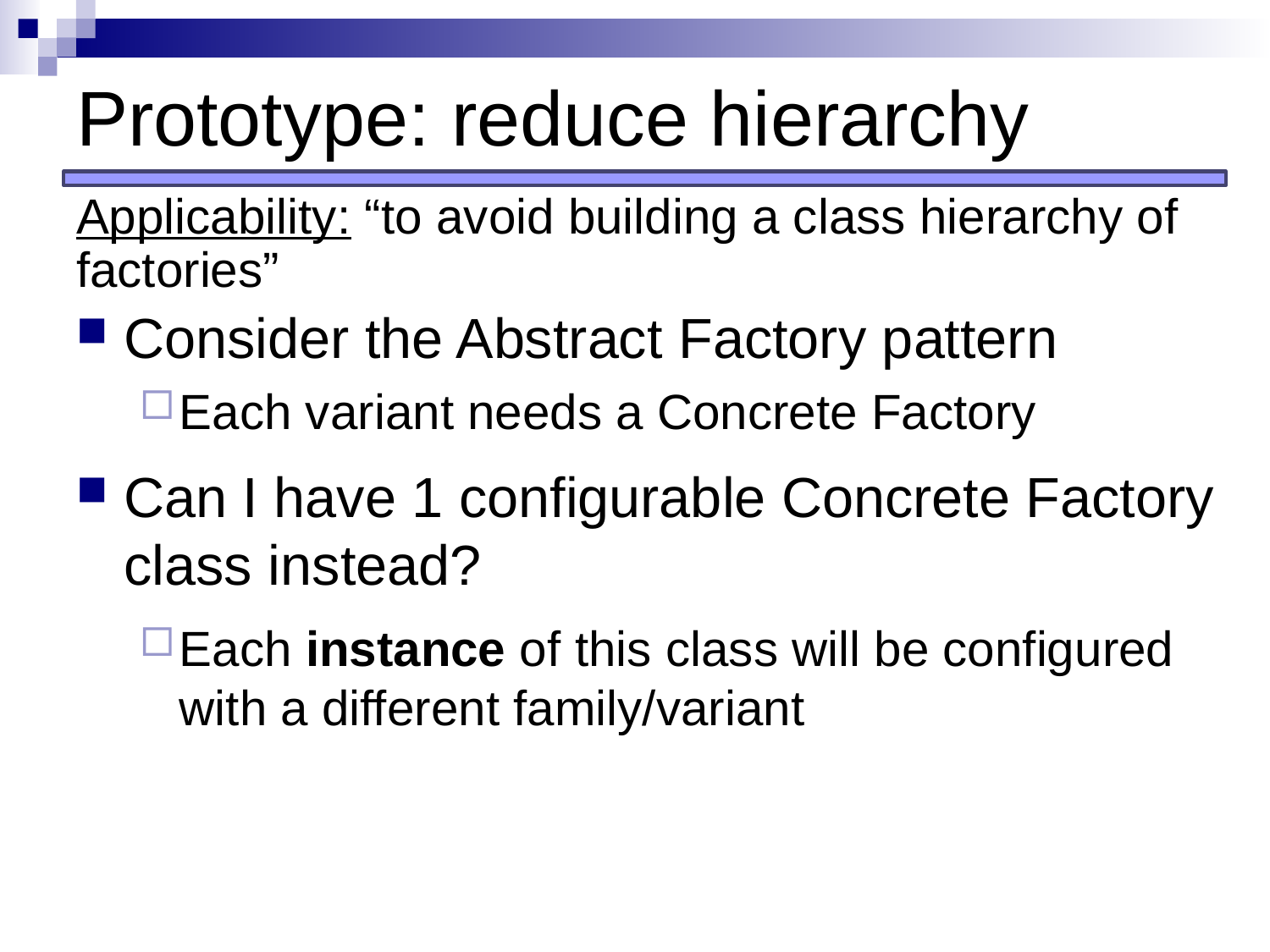

# Prototype: reduce hierarchy
Applicability: “to avoid building a class hierarchy of factories”
Consider the Abstract Factory pattern
Each variant needs a Concrete Factory
Can I have 1 configurable Concrete Factory class instead?
Each instance of this class will be configured with a different family/variant